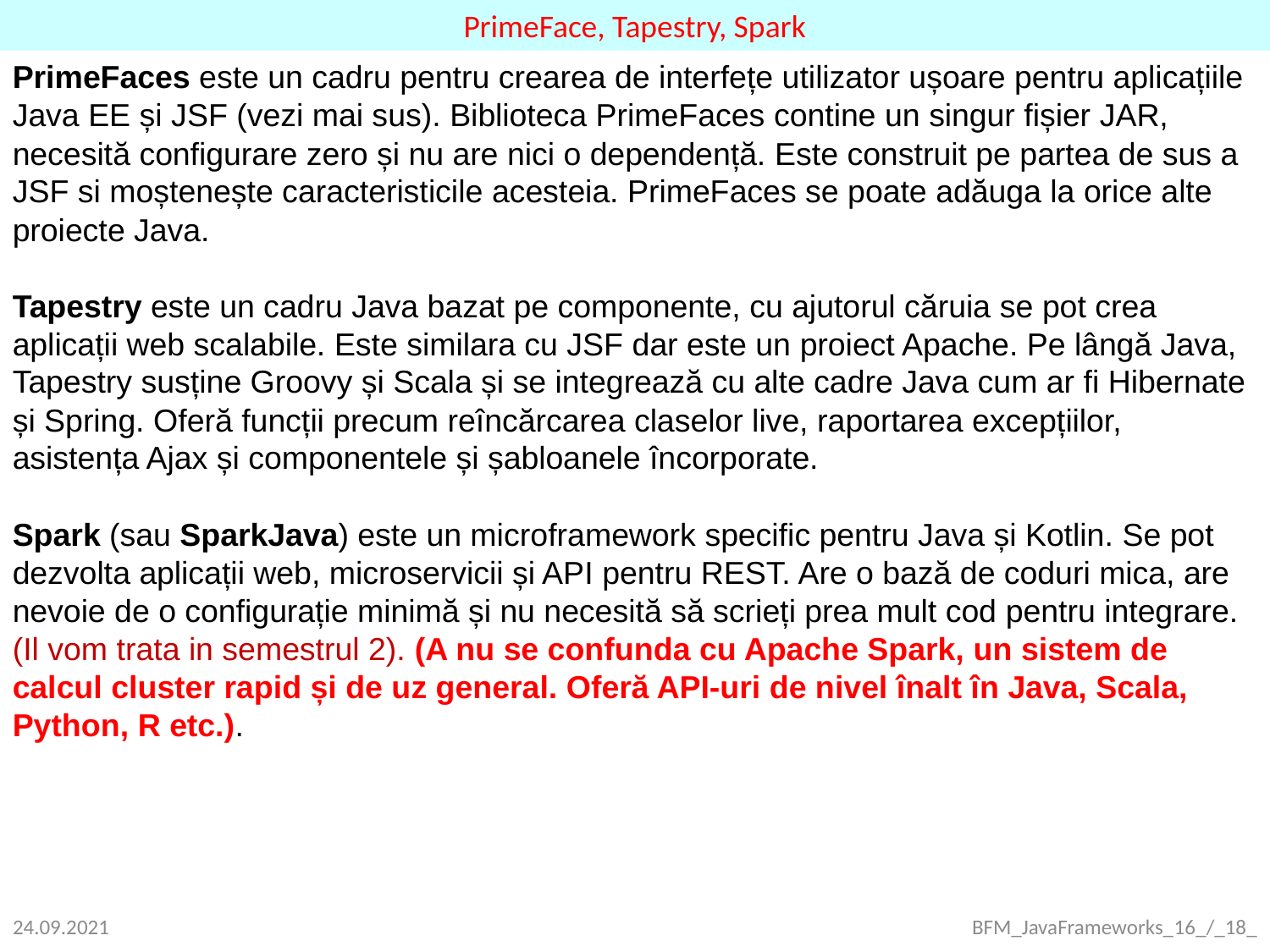

PrimeFace, Tapestry, Spark
PrimeFaces este un cadru pentru crearea de interfețe utilizator ușoare pentru aplicațiile Java EE și JSF (vezi mai sus). Biblioteca PrimeFaces contine un singur fișier JAR, necesită configurare zero și nu are nici o dependență. Este construit pe partea de sus a JSF si moștenește caracteristicile acesteia. PrimeFaces se poate adăuga la orice alte proiecte Java.

Tapestry este un cadru Java bazat pe componente, cu ajutorul căruia se pot crea aplicații web scalabile. Este similara cu JSF dar este un proiect Apache. Pe lângă Java, Tapestry susține Groovy și Scala și se integrează cu alte cadre Java cum ar fi Hibernate și Spring. Oferă funcții precum reîncărcarea claselor live, raportarea excepțiilor, asistența Ajax și componentele și șabloanele încorporate.

Spark (sau SparkJava) este un microframework specific pentru Java și Kotlin. Se pot dezvolta aplicații web, microservicii și API pentru REST. Are o bază de coduri mica, are nevoie de o configurație minimă și nu necesită să scrieți prea mult cod pentru integrare. (Il vom trata in semestrul 2). (A nu se confunda cu Apache Spark, un sistem de calcul cluster rapid și de uz general. Oferă API-uri de nivel înalt în Java, Scala, Python, R etc.).

24.09.2021
BFM_JavaFrameworks_16_/_18_